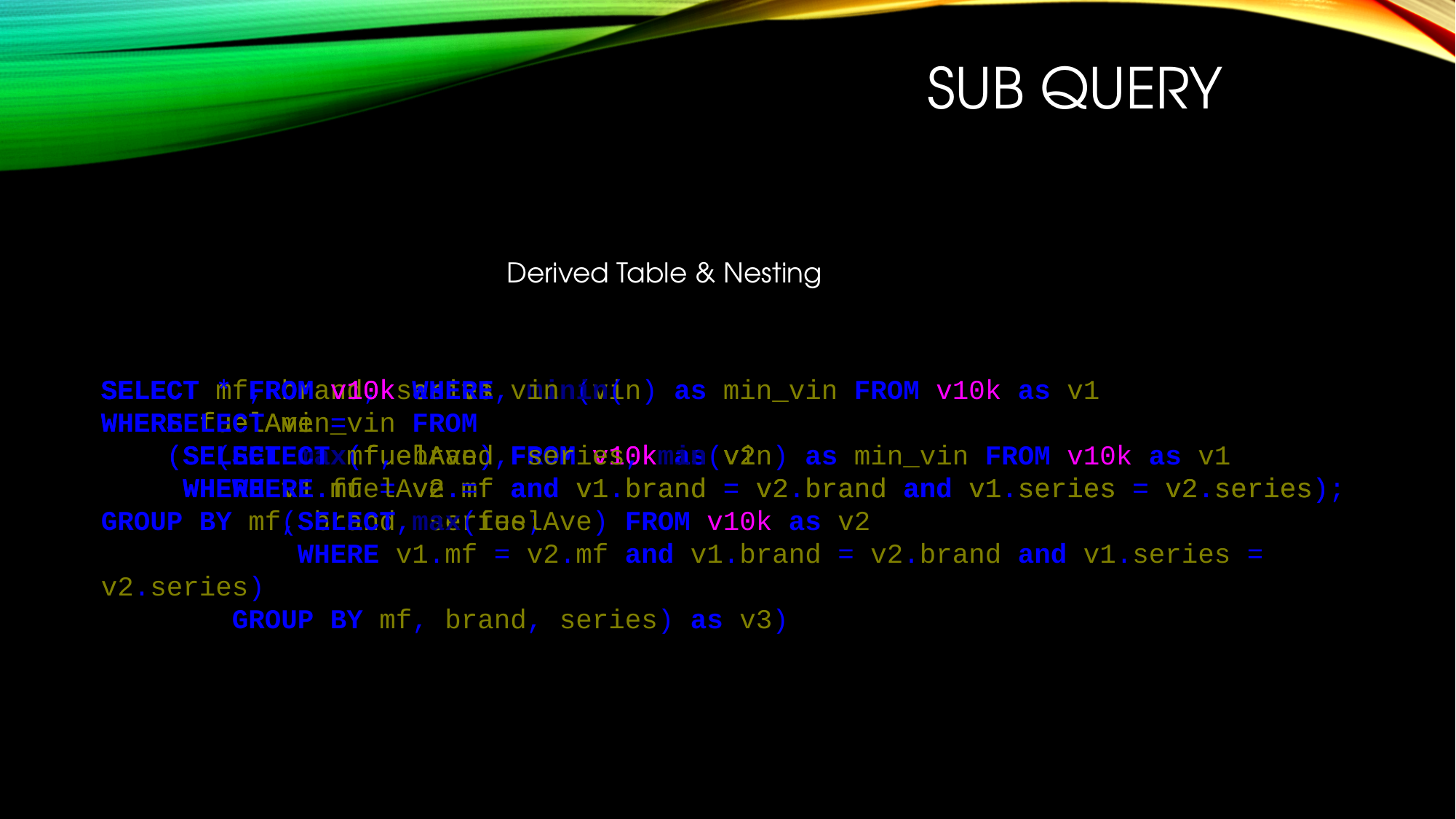

# SUB QUERY
Derived Table & Nesting
SELECT * FROM v10k as v1
WHERE fuelAve =
    (SELECT max(fuelAve) FROM v10k as v2
     WHERE v1.mf = v2.mf and v1.brand = v2.brand and v1.series = v2.series);
SELECT mf, brand, series, min(vin) as min_vin FROM v10k as v1
WHERE fuelAve =
    (SELECT max(fuelAve) FROM v10k as v2
     WHERE v1.mf = v2.mf and v1.brand = v2.brand and v1.series = v2.series)
GROUP BY mf, brand, series;
SELECT * FROM v10k WHERE vin in(
    SELECT min_vin FROM
       (SELECT mf, brand, series, min(vin) as min_vin FROM v10k as v1
        WHERE fuelAve =
           (SELECT max(fuelAve) FROM v10k as v2
            WHERE v1.mf = v2.mf and v1.brand = v2.brand and v1.series = v2.series)
        GROUP BY mf, brand, series) as v3)